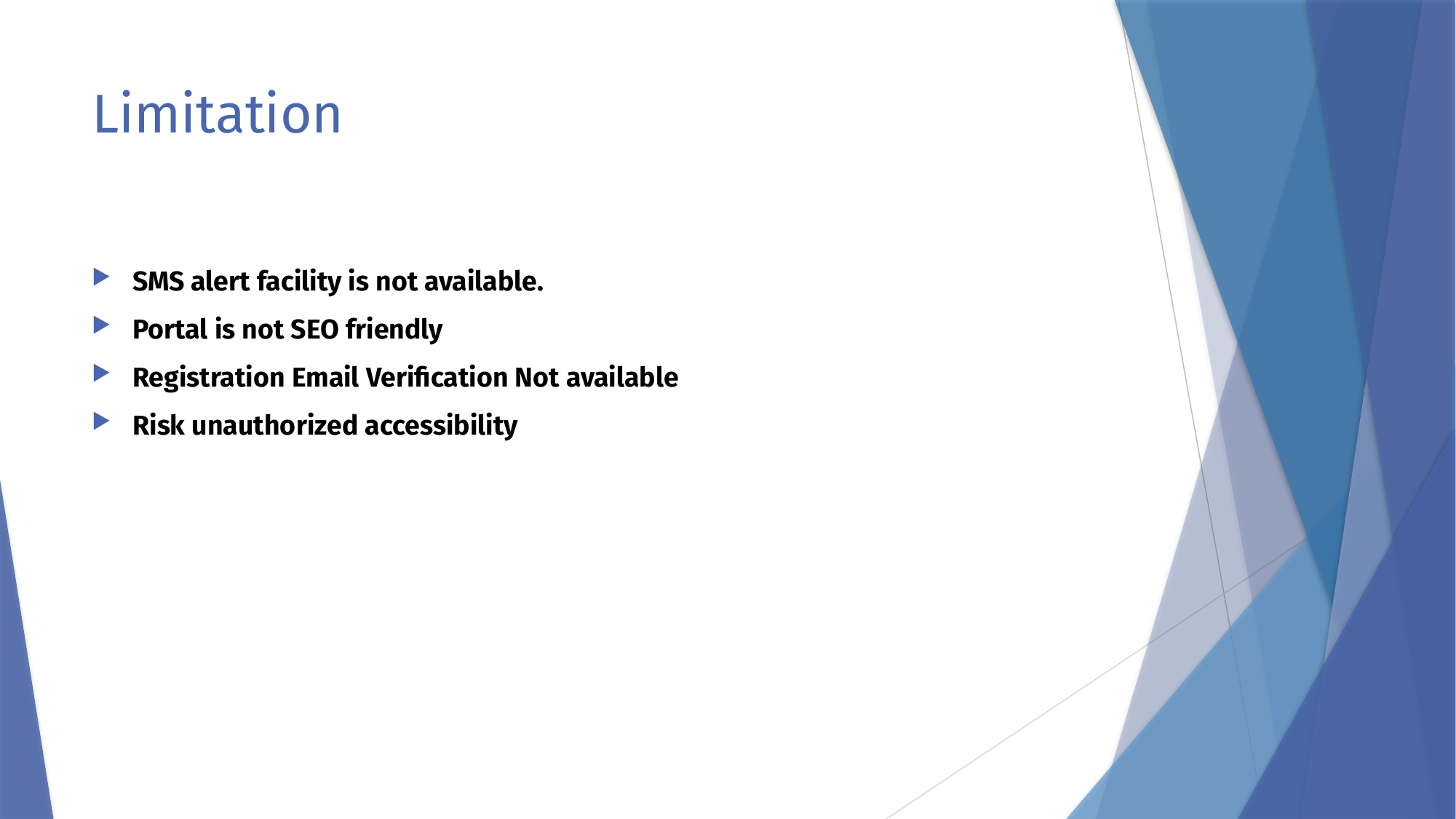

# Limitation
SMS alert facility is not available.
Portal is not SEO friendly
Registration Email Verification Not available
Risk unauthorized accessibility